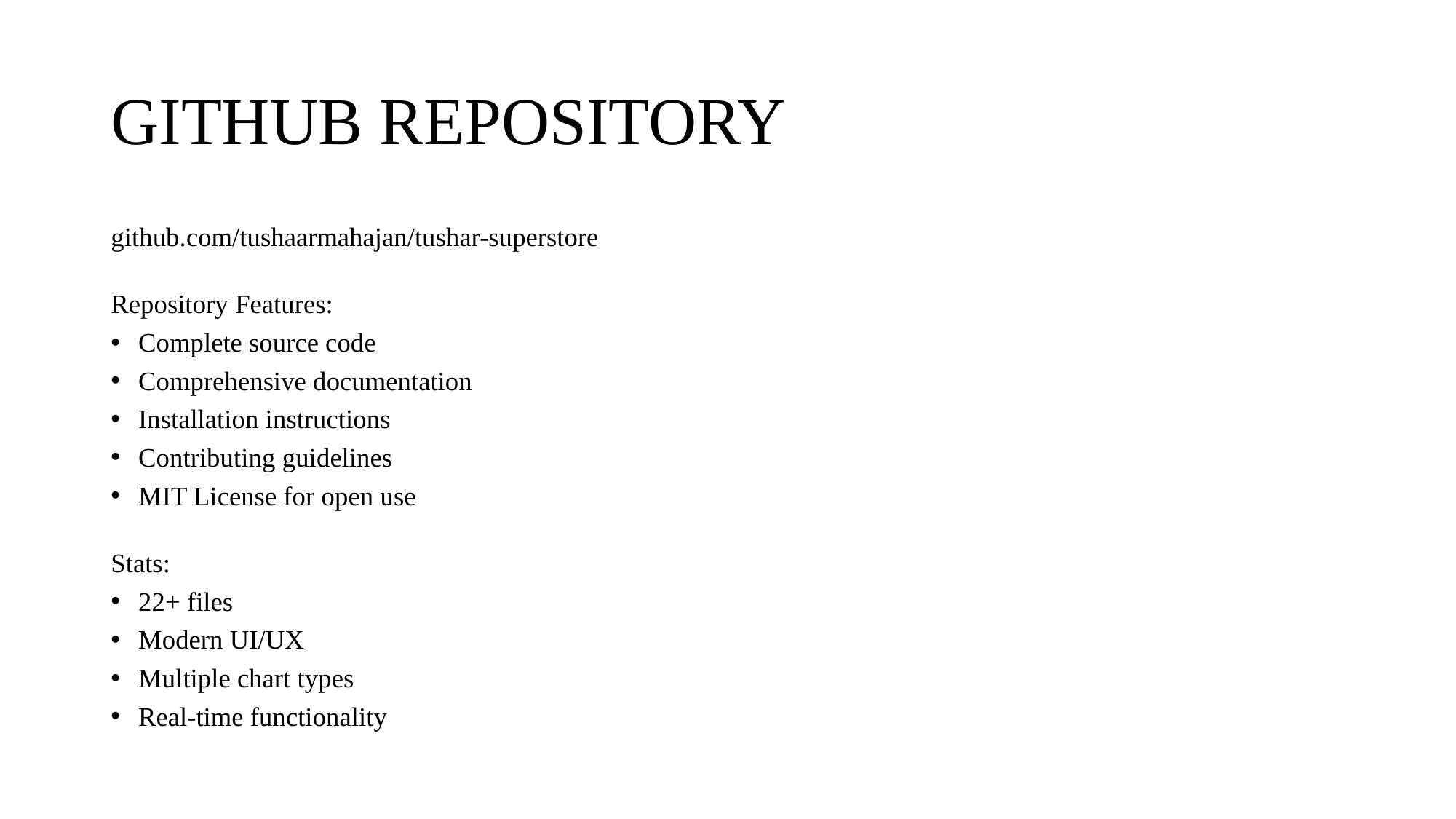

# GITHUB REPOSITORY
github.com/tushaarmahajan/tushar-superstore
Repository Features:
Complete source code
Comprehensive documentation
Installation instructions
Contributing guidelines
MIT License for open use
Stats:
22+ files
Modern UI/UX
Multiple chart types
Real-time functionality